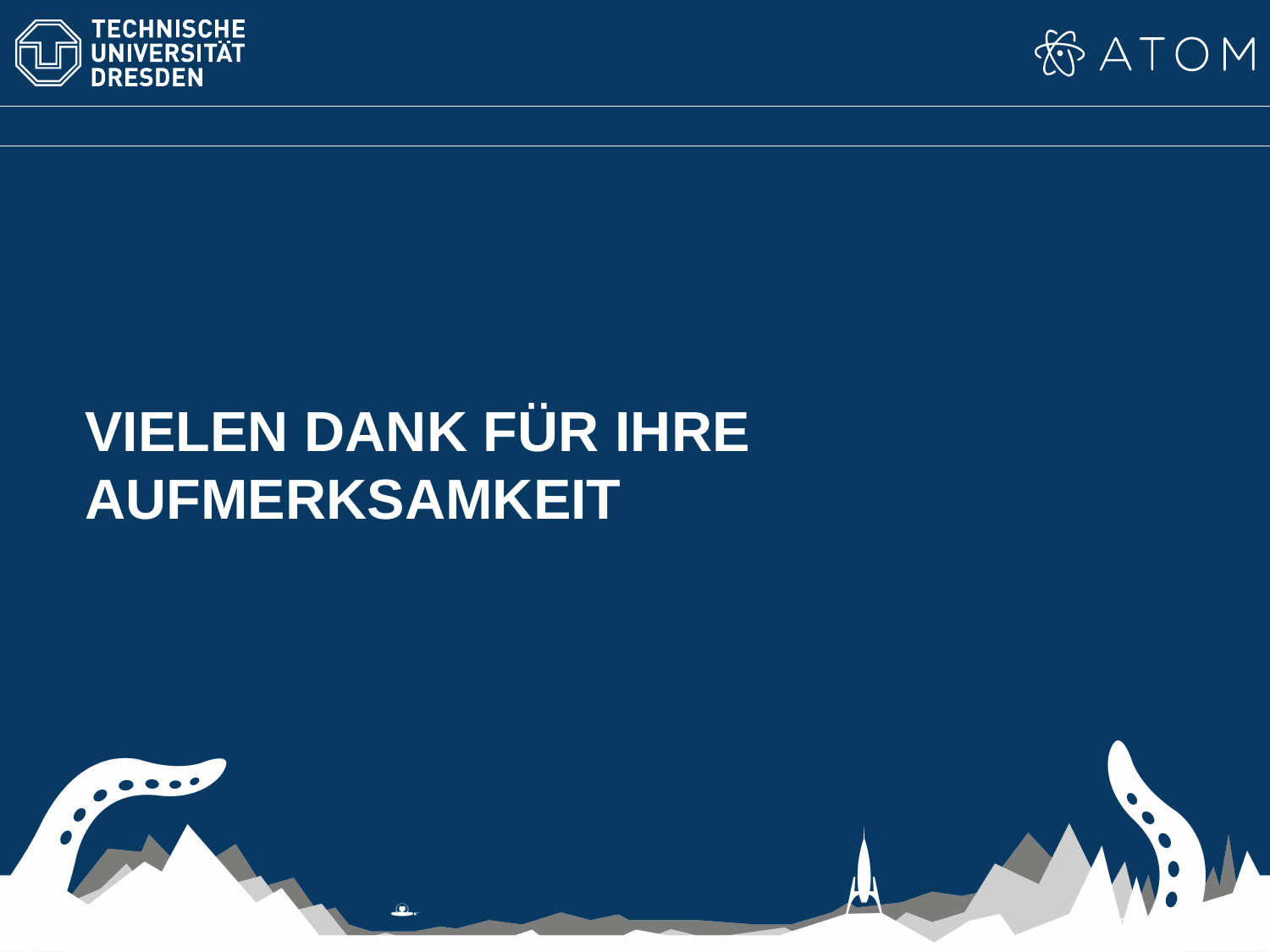

Vielen Dank für Ihre Aufmerksamkeit
27.10.16
Folie 20 von 19